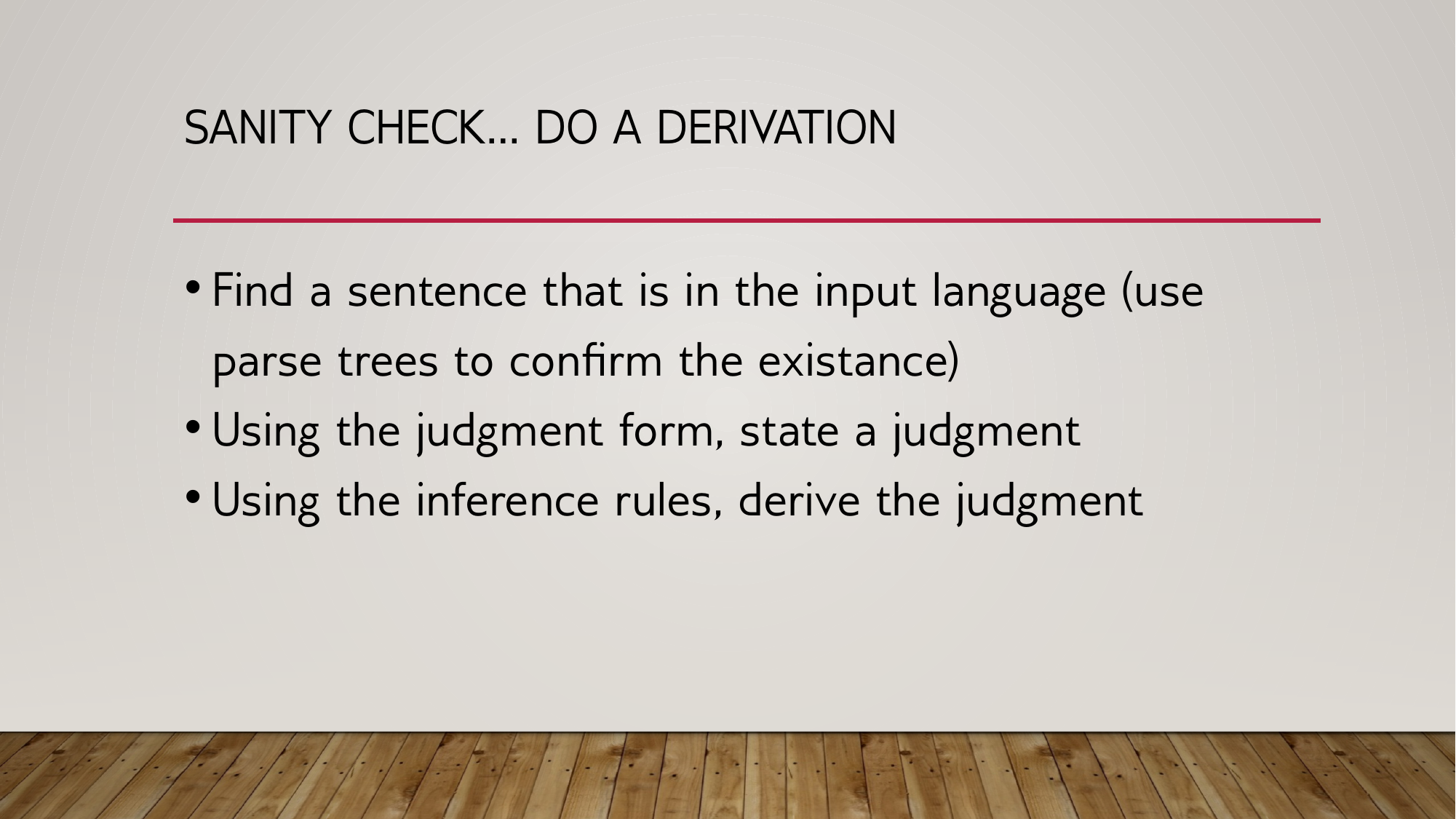

# Sanity check… Do a derivation
Find a sentence that is in the input language (use parse trees to confirm the existance)
Using the judgment form, state a judgment
Using the inference rules, derive the judgment